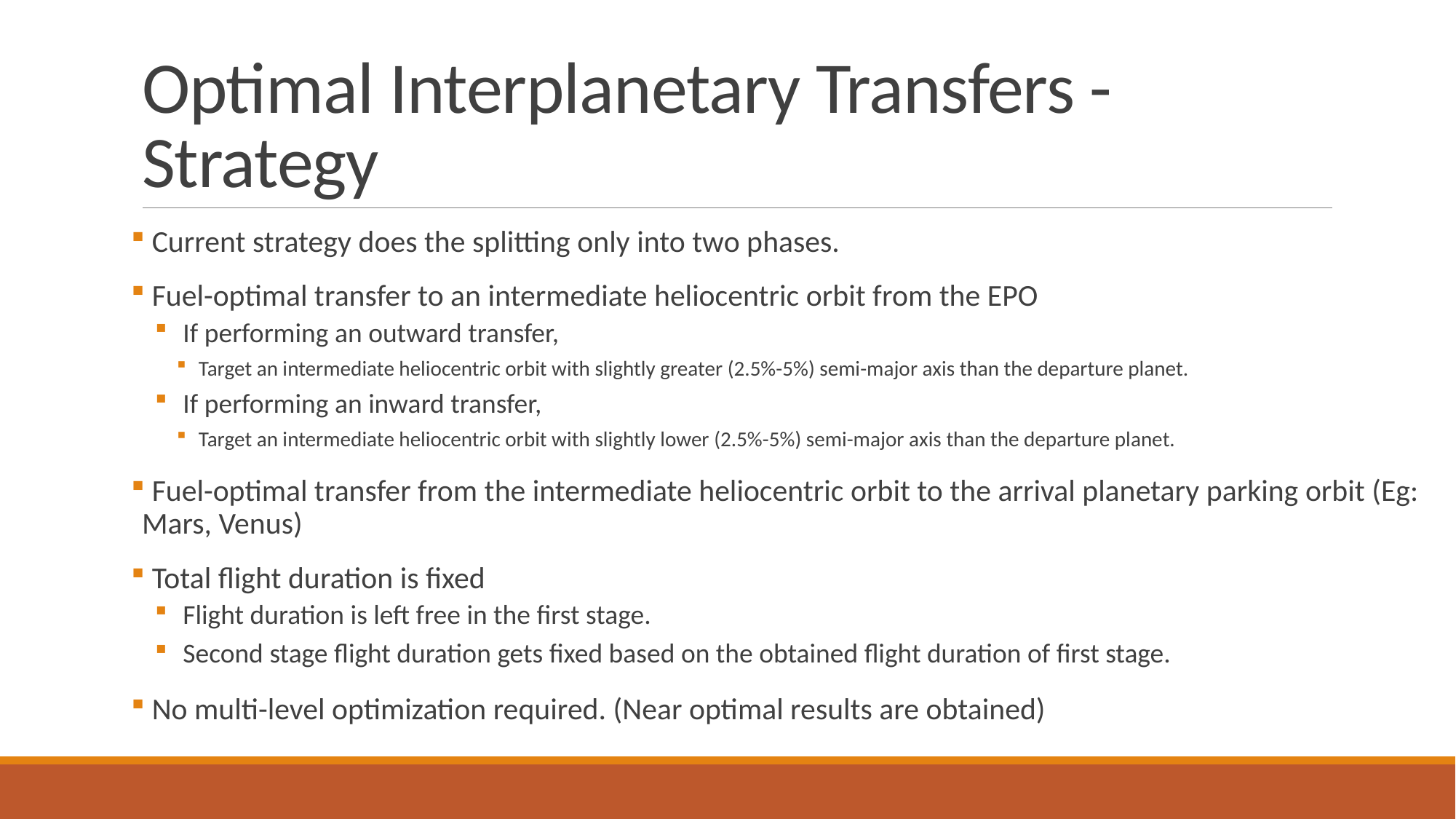

# Optimal Interplanetary Transfers - Strategy
 Current strategy does the splitting only into two phases.
 Fuel-optimal transfer to an intermediate heliocentric orbit from the EPO
 If performing an outward transfer,
Target an intermediate heliocentric orbit with slightly greater (2.5%-5%) semi-major axis than the departure planet.
 If performing an inward transfer,
Target an intermediate heliocentric orbit with slightly lower (2.5%-5%) semi-major axis than the departure planet.
 Fuel-optimal transfer from the intermediate heliocentric orbit to the arrival planetary parking orbit (Eg: Mars, Venus)
 Total flight duration is fixed
 Flight duration is left free in the first stage.
 Second stage flight duration gets fixed based on the obtained flight duration of first stage.
 No multi-level optimization required. (Near optimal results are obtained)